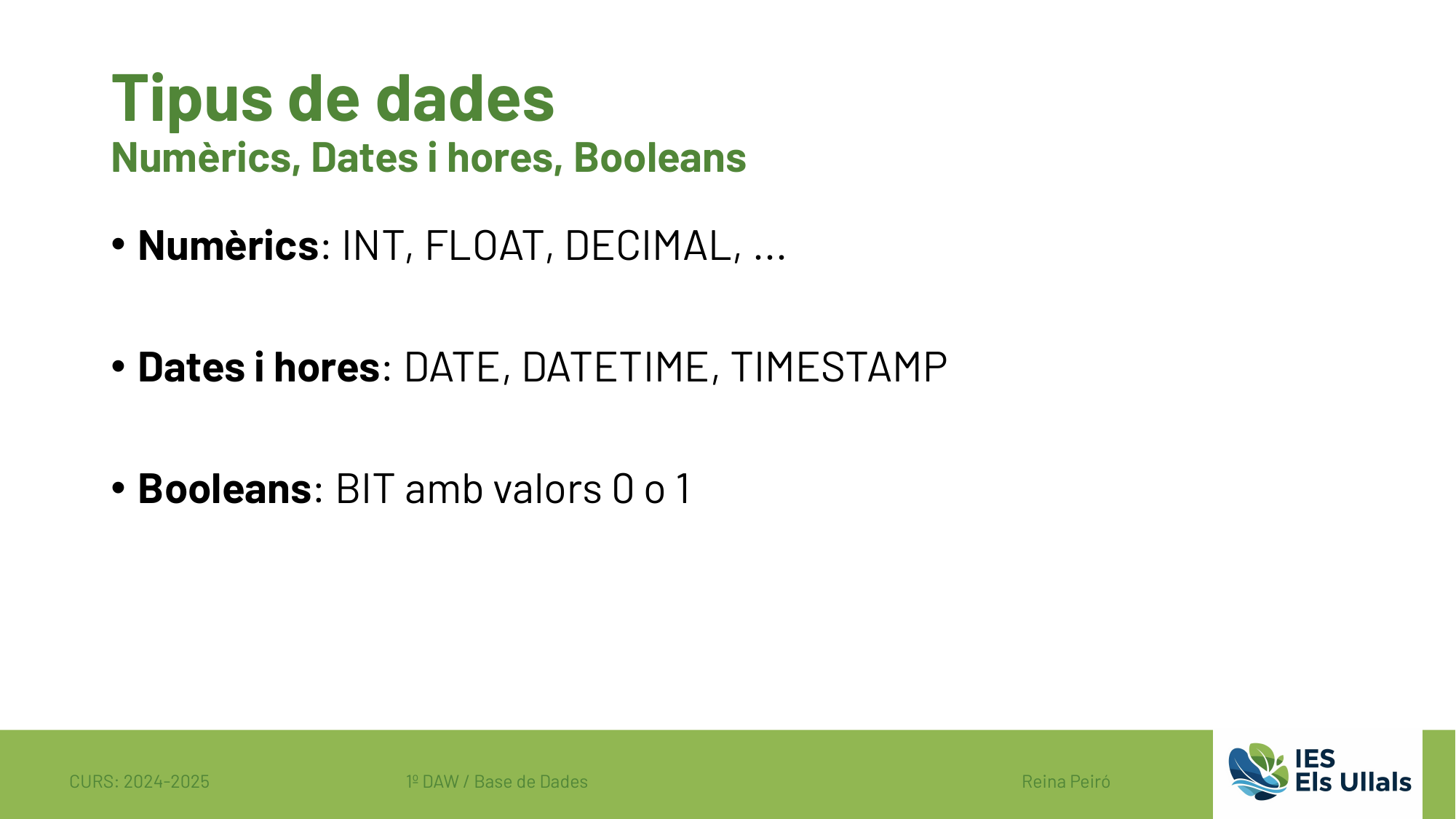

# Tipus de dades Numèrics, Dates i hores, Booleans
Numèrics: INT, FLOAT, DECIMAL, ...

Dates i hores: DATE, DATETIME, TIMESTAMP

Booleans: BIT amb valors 0 o 1